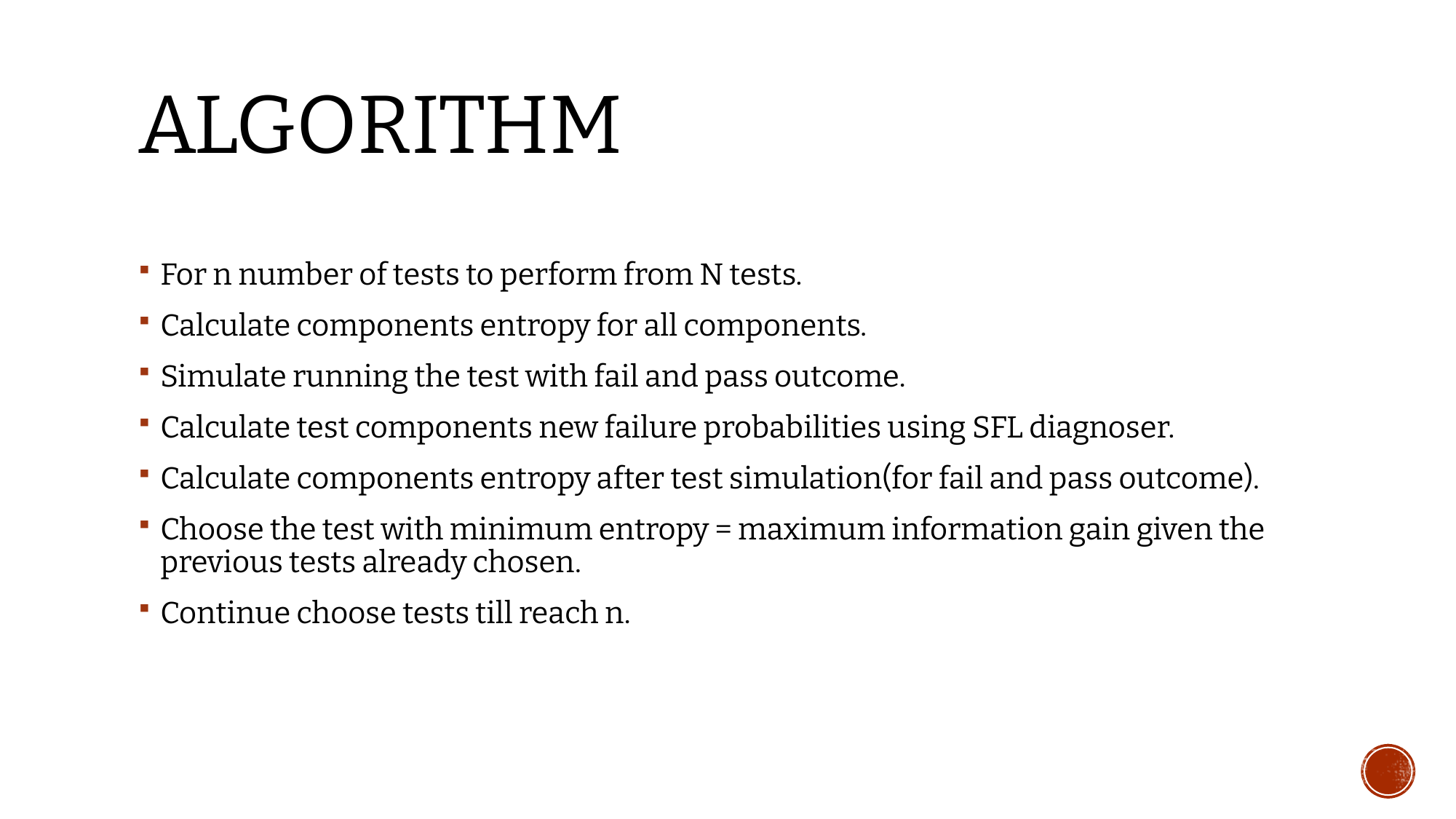

# Algorithm
For n number of tests to perform from N tests.
Calculate components entropy for all components.
Simulate running the test with fail and pass outcome.
Calculate test components new failure probabilities using SFL diagnoser.
Calculate components entropy after test simulation(for fail and pass outcome).
Choose the test with minimum entropy = maximum information gain given the previous tests already chosen.
Continue choose tests till reach n.